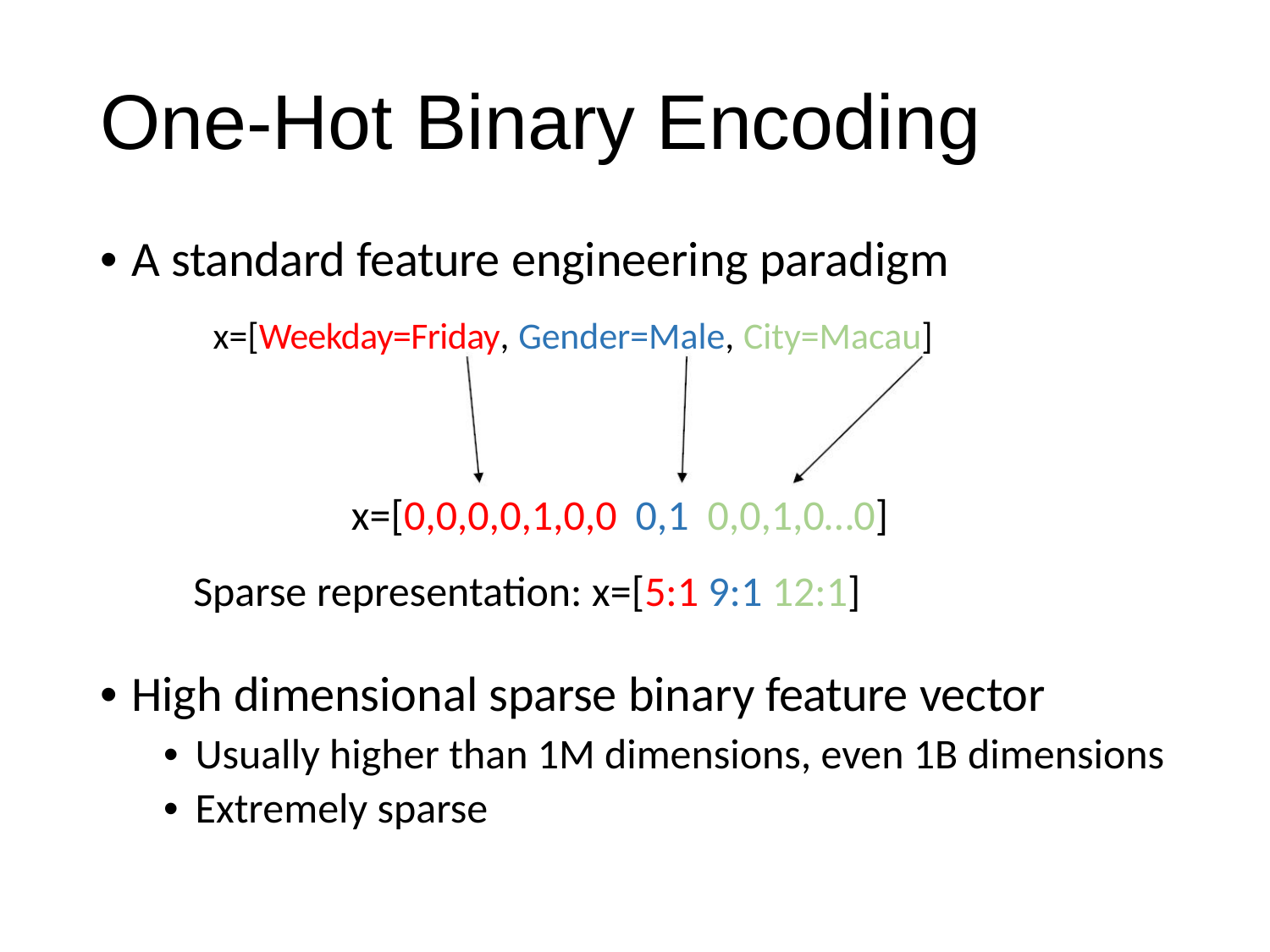

One-Hot Binary Encoding
• A standard feature engineering paradigm
x=[Weekday=Friday, Gender=Male, City=Macau]
x=[0,0,0,0,1,0,0 0,1 0,0,1,0…0]
Sparse representation: x=[5:1 9:1 12:1]
• High dimensional sparse binary feature vector
• Usually higher than 1M dimensions, even 1B dimensions
• Extremely sparse